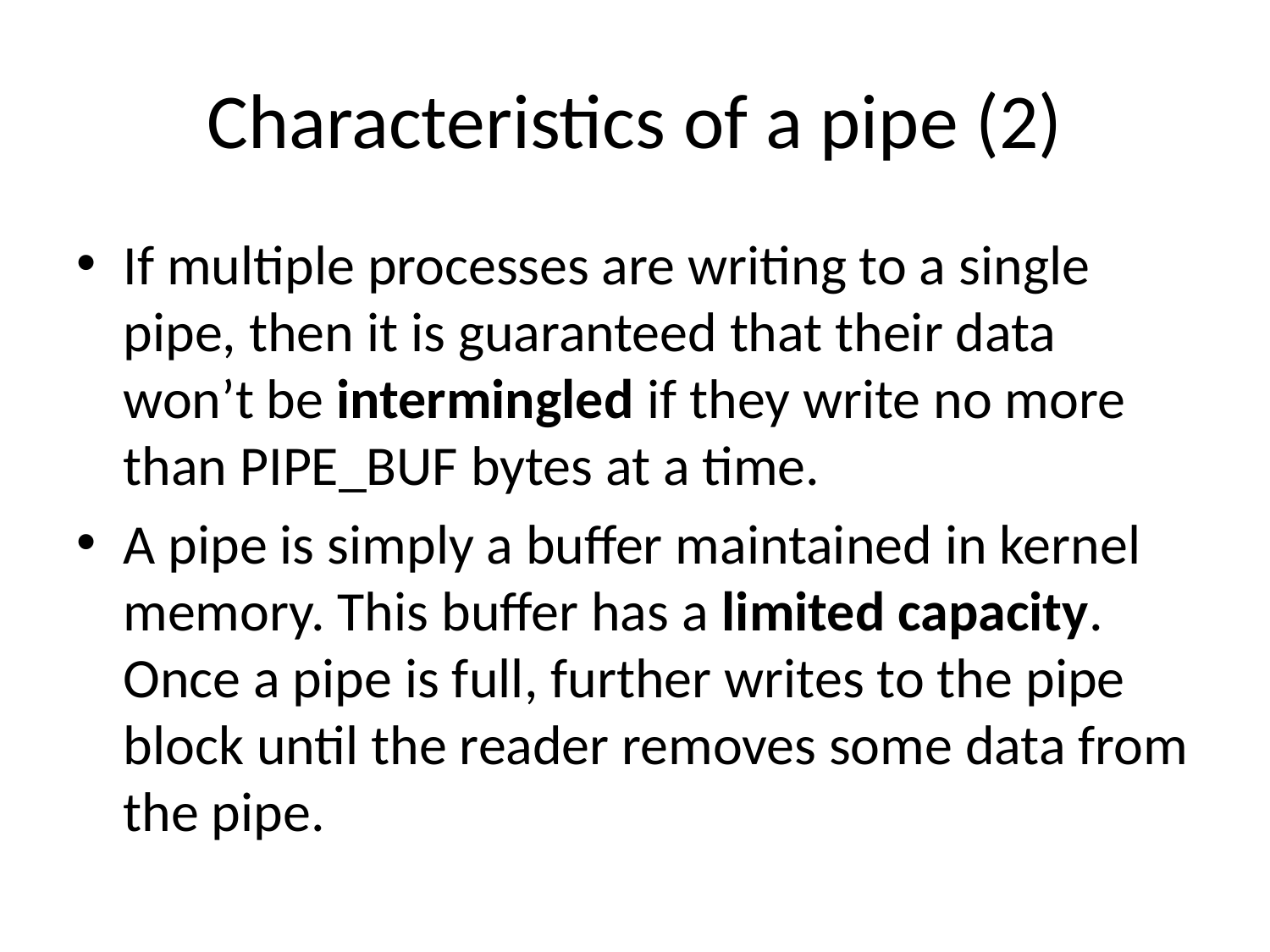

# Characteristics of a pipe (2)
If multiple processes are writing to a single pipe, then it is guaranteed that their data won’t be intermingled if they write no more than PIPE_BUF bytes at a time.
A pipe is simply a buffer maintained in kernel memory. This buffer has a limited capacity. Once a pipe is full, further writes to the pipe block until the reader removes some data from the pipe.